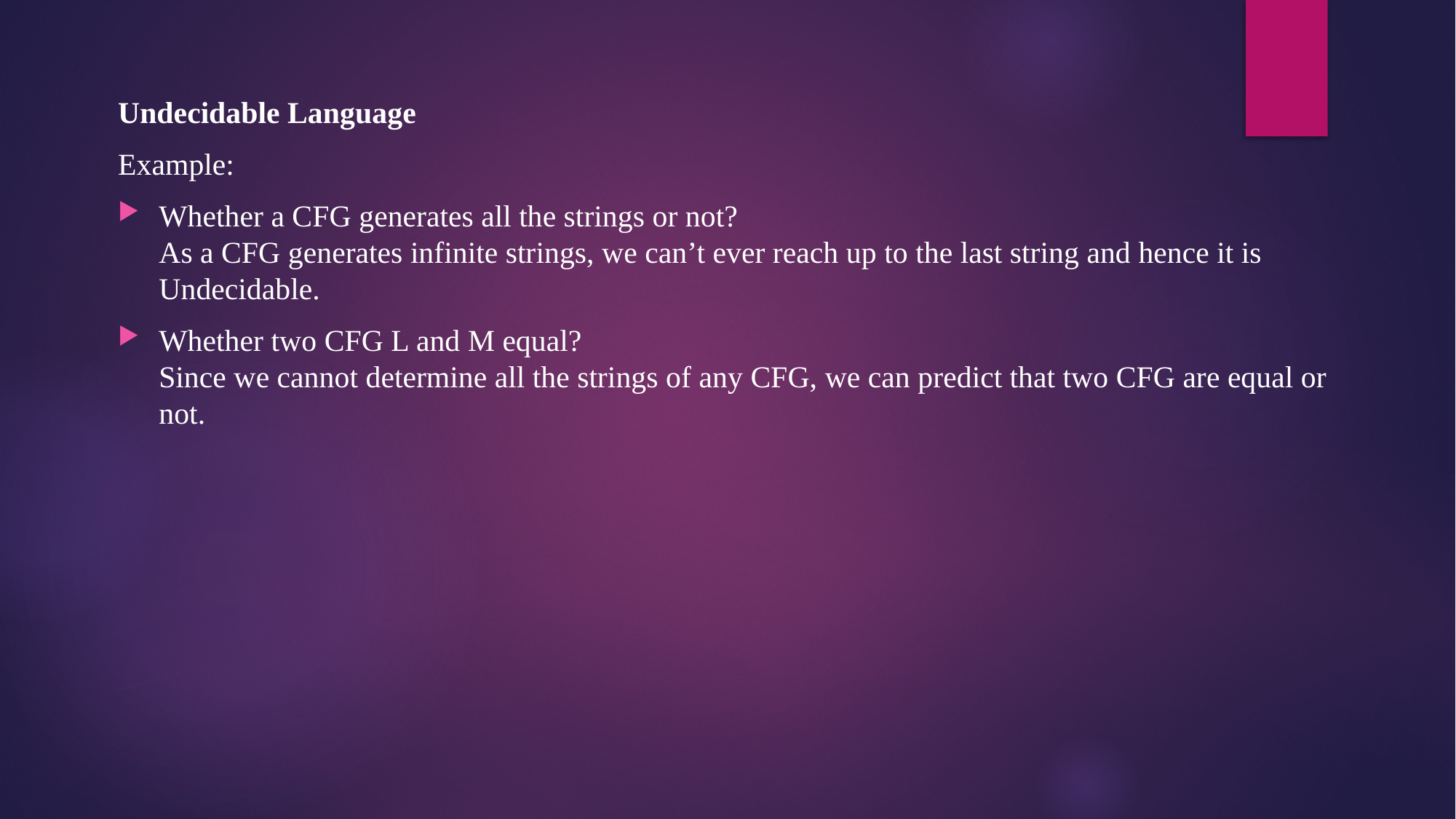

Undecidable Language
Example:
Whether a CFG generates all the strings or not?
As a CFG generates infinite strings, we can’t ever reach up to the last string and hence it is Undecidable.
Whether two CFG L and M equal?
Since we cannot determine all the strings of any CFG, we can predict that two CFG are equal or not.